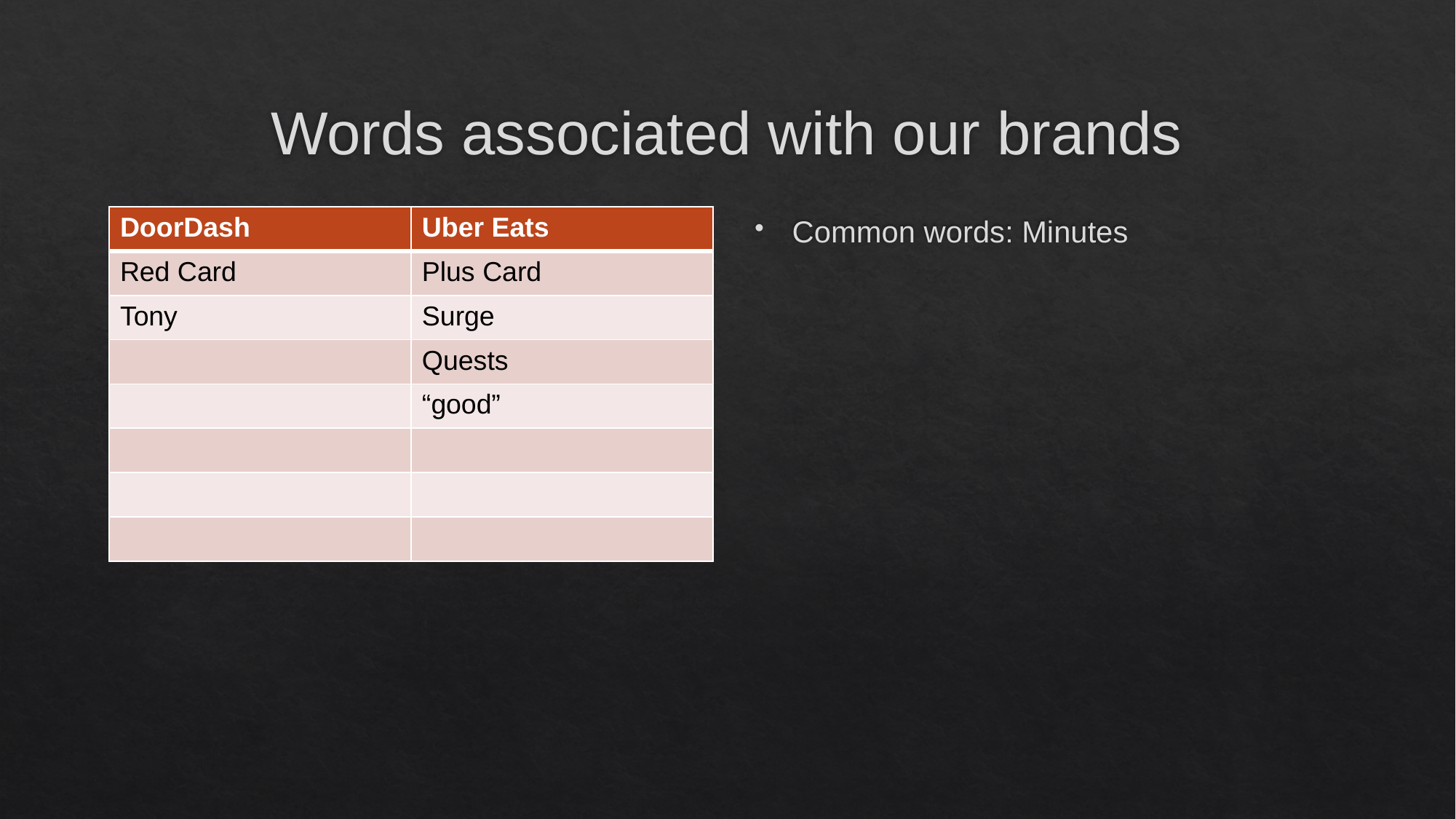

# Words associated with our brands
| DoorDash | Uber Eats |
| --- | --- |
| Red Card | Plus Card |
| Tony | Surge |
|  | Quests |
|  | “good” |
|  |  |
|  |  |
|  |  |
Common words: Minutes